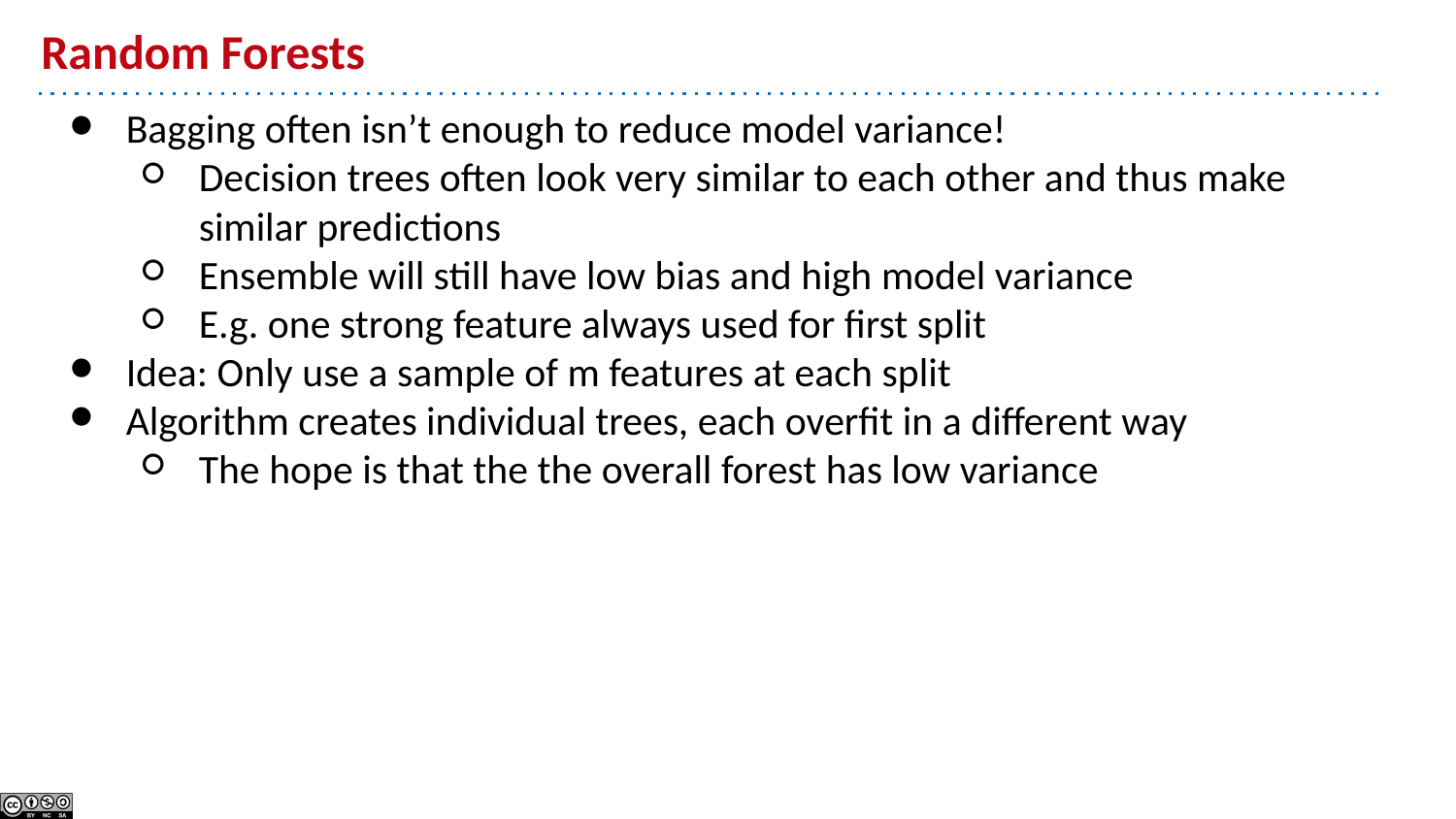

# Random Forests
Bagging often isn’t enough to reduce model variance!
Decision trees often look very similar to each other and thus make similar predictions
Ensemble will still have low bias and high model variance
E.g. one strong feature always used for first split
Idea: Only use a sample of m features at each split
Algorithm creates individual trees, each overfit in a different way
The hope is that the the overall forest has low variance